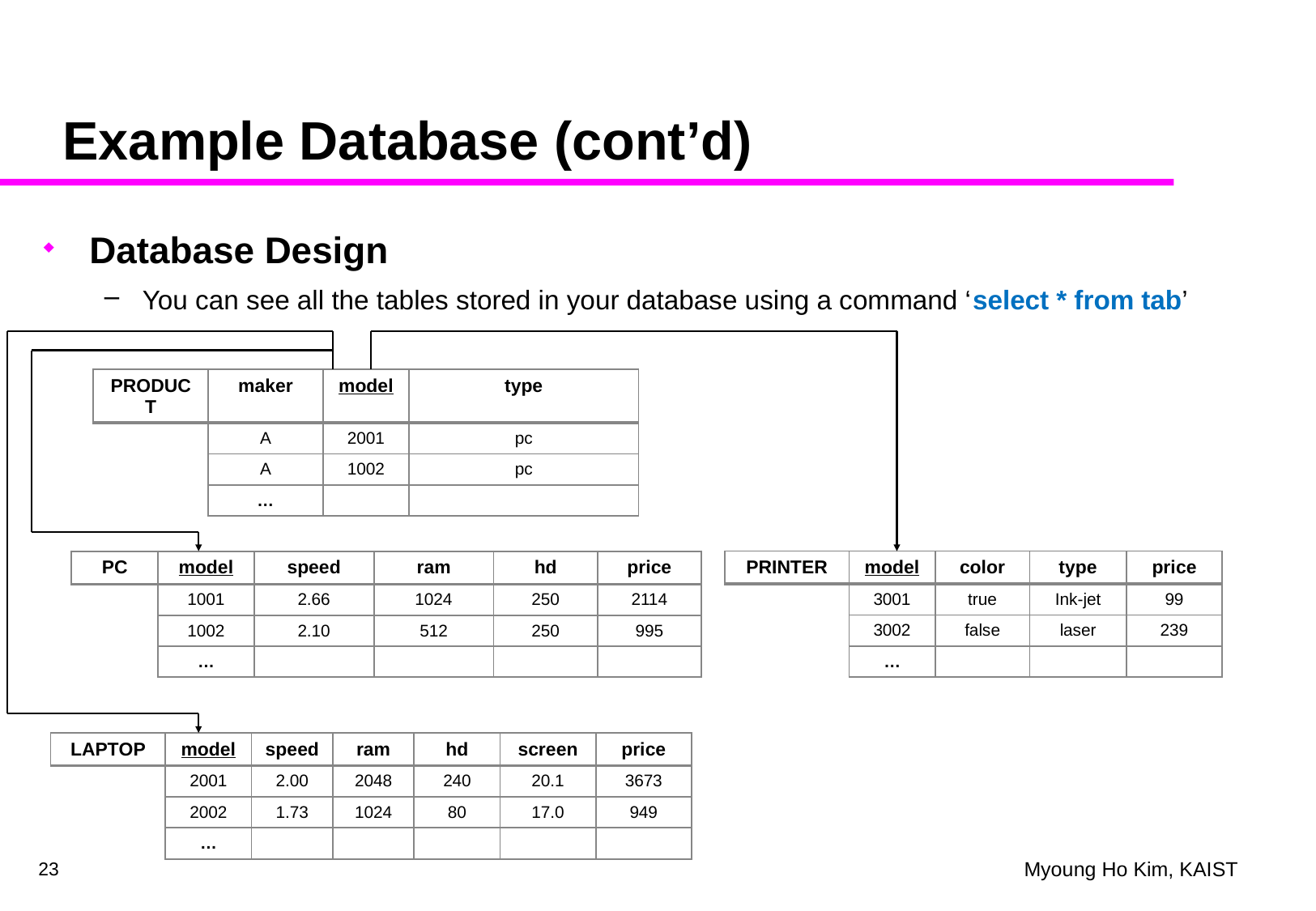

# Example Database (cont’d)
Database Design
You can see all the tables stored in your database using a command ‘select * from tab’
| PRODUCT | maker | model | type |
| --- | --- | --- | --- |
|  | A | 2001 | pc |
|  | A | 1002 | pc |
|  | … |  |  |
| PRINTER | model | color | type | price |
| --- | --- | --- | --- | --- |
|  | 3001 | true | Ink-jet | 99 |
|  | 3002 | false | laser | 239 |
|  | … |  |  |  |
| PC | model | speed | ram | hd | price |
| --- | --- | --- | --- | --- | --- |
|  | 1001 | 2.66 | 1024 | 250 | 2114 |
|  | 1002 | 2.10 | 512 | 250 | 995 |
|  | … |  |  |  |  |
| LAPTOP | model | speed | ram | hd | screen | price |
| --- | --- | --- | --- | --- | --- | --- |
|  | 2001 | 2.00 | 2048 | 240 | 20.1 | 3673 |
|  | 2002 | 1.73 | 1024 | 80 | 17.0 | 949 |
|  | … |  |  |  |  |  |
23